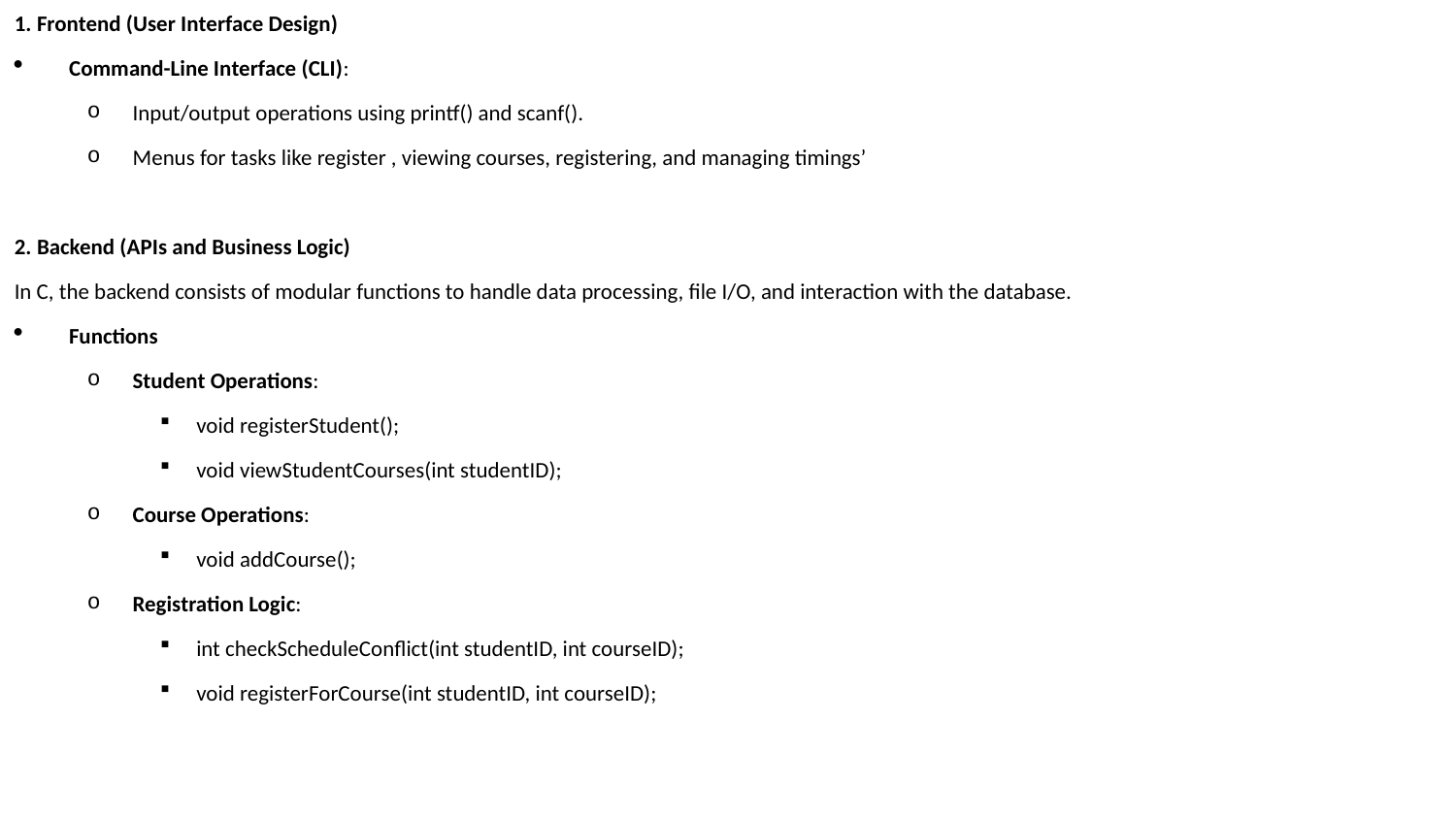

1. Frontend (User Interface Design)
Command-Line Interface (CLI):
Input/output operations using printf() and scanf().
Menus for tasks like register , viewing courses, registering, and managing timings’

2. Backend (APIs and Business Logic)
In C, the backend consists of modular functions to handle data processing, file I/O, and interaction with the database.
Functions
Student Operations:
void registerStudent();
void viewStudentCourses(int studentID);
Course Operations:
void addCourse();
Registration Logic:
int checkScheduleConflict(int studentID, int courseID);
void registerForCourse(int studentID, int courseID);